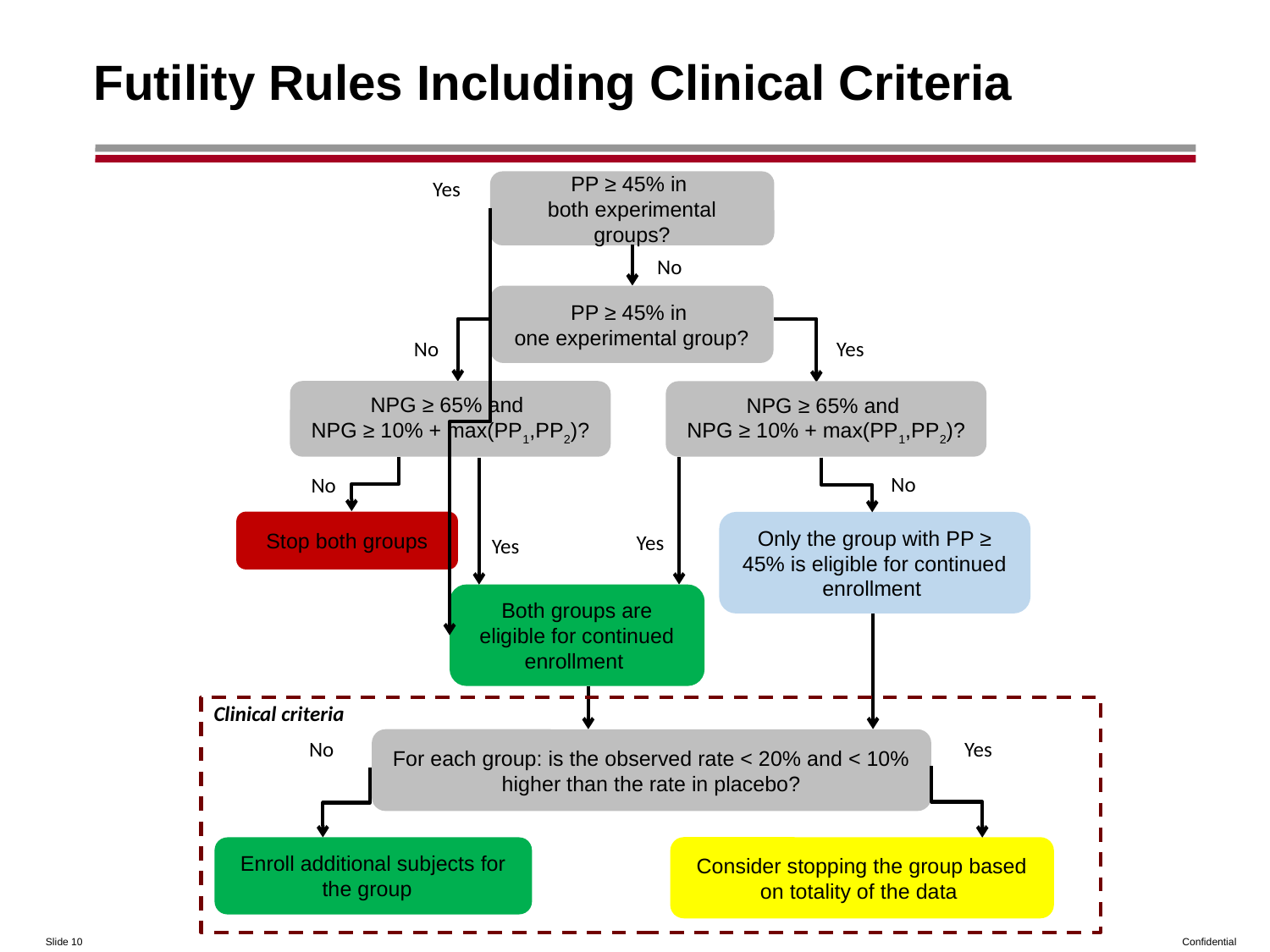

# Futility Rules Including Clinical Criteria
Yes
PP ≥ 45% in
both experimental groups?
No
PP ≥ 45% in
one experimental group?
No
Yes
NPG ≥ 65% and
NPG ≥ 10% + max(PP1,PP2)?
NPG ≥ 65% and
NPG ≥ 10% + max(PP1,PP2)?
No
No
Stop both groups
Only the group with PP ≥ 45% is eligible for continued enrollment
Yes
Yes
Both groups are eligible for continued enrollment
Clinical criteria

For each group: is the observed rate < 20% and < 10% higher than the rate in placebo?
Yes
No
Consider stopping the group based on totality of the data
Enroll additional subjects for the group